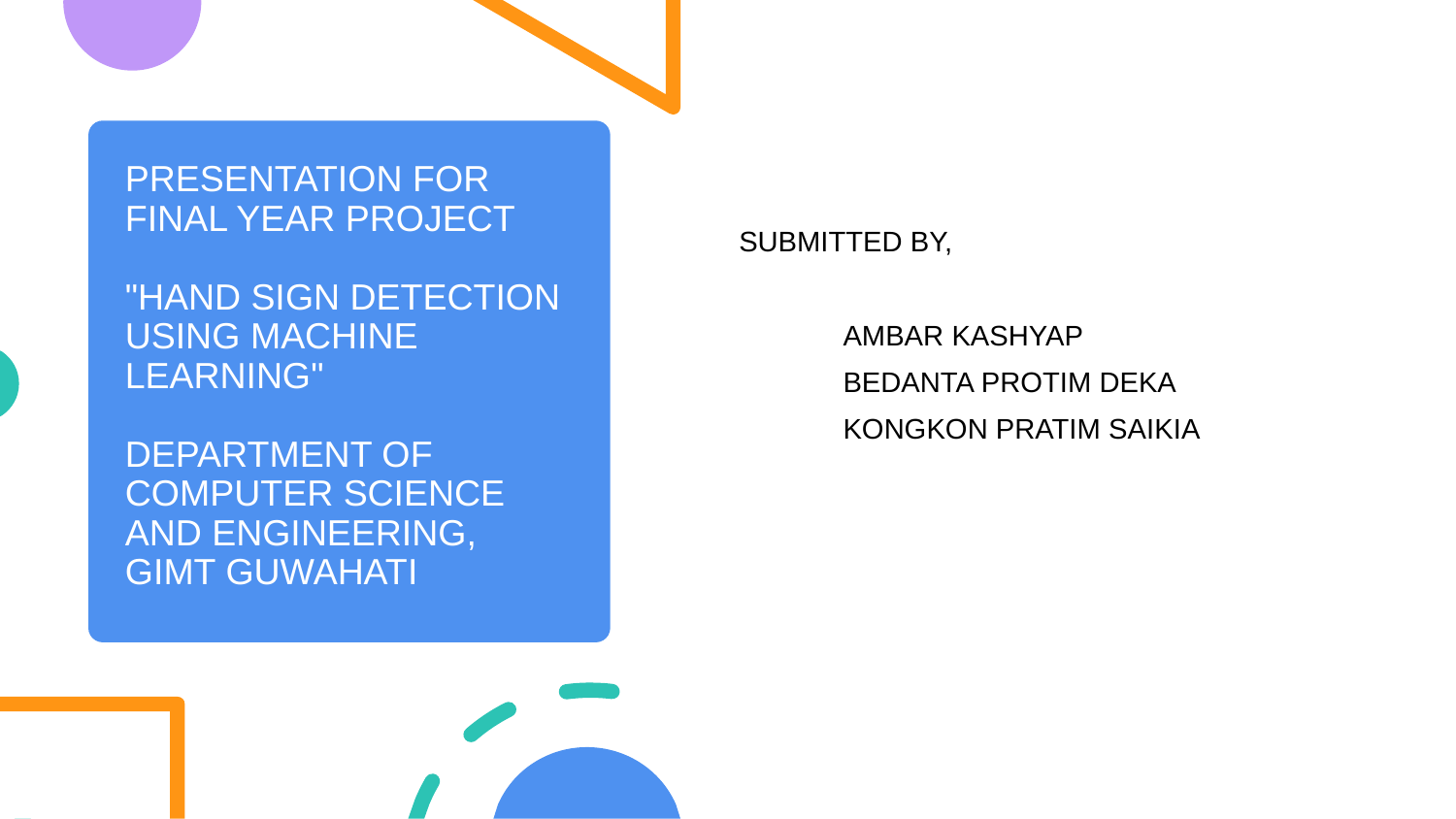

SUBMITTED BY,

             AMBAR KASHYAP
             BEDANTA PROTIM DEKA
             KONGKON PRATIM SAIKIA

# PRESENTATION FOR FINAL YEAR PROJECT "HAND SIGN DETECTION USING MACHINE LEARNING" DEPARTMENT OF COMPUTER SCIENCE AND ENGINEERING, GIMT GUWAHATI